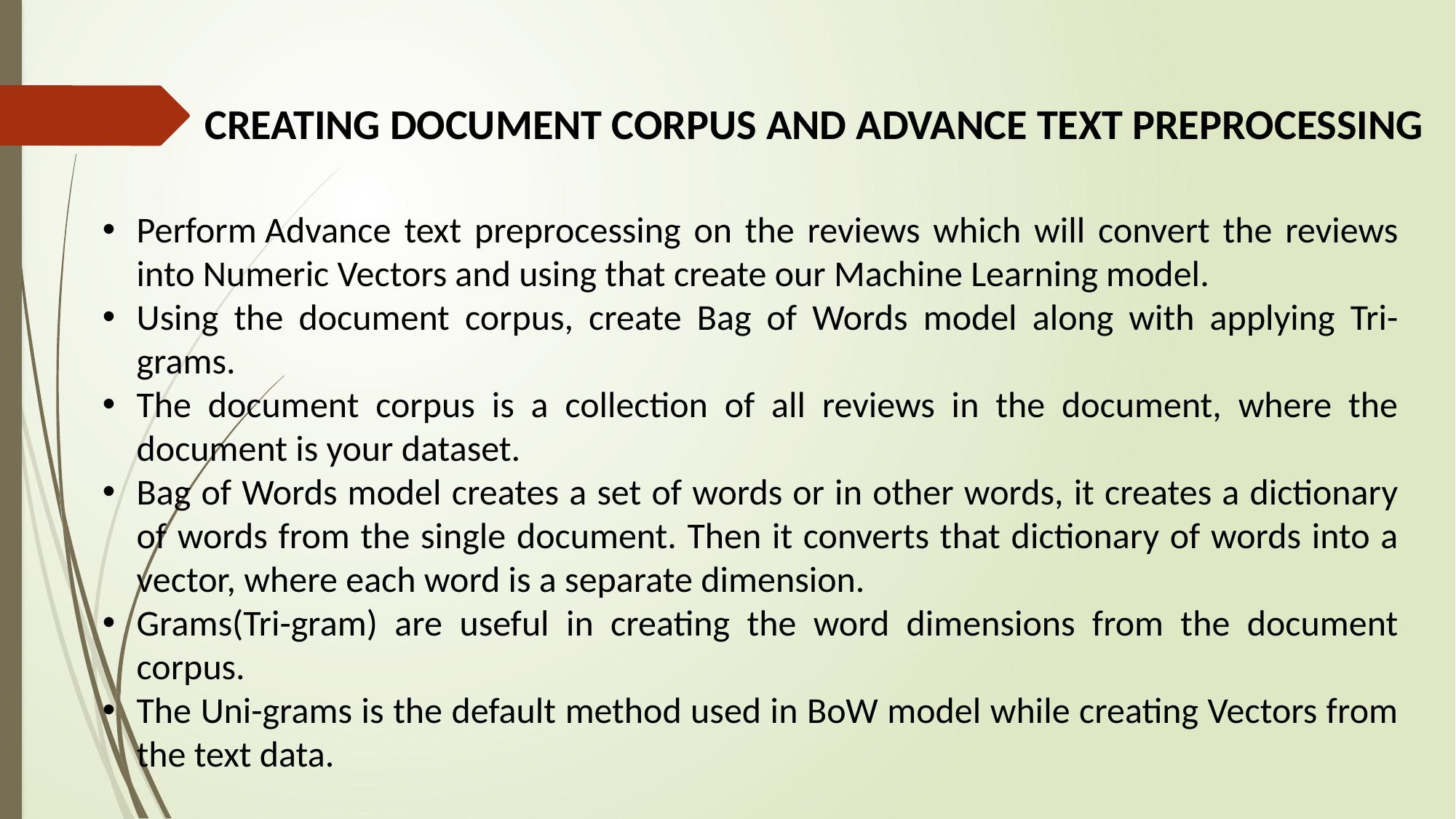

CREATING DOCUMENT CORPUS AND ADVANCE TEXT PREPROCESSING

Perform Advance text preprocessing on the reviews which will convert the reviews into Numeric Vectors and using that create our Machine Learning model.
Using the document corpus, create Bag of Words model along with applying Tri-grams.
The document corpus is a collection of all reviews in the document, where the document is your dataset.
Bag of Words model creates a set of words or in other words, it creates a dictionary of words from the single document. Then it converts that dictionary of words into a vector, where each word is a separate dimension.
Grams(Tri-gram) are useful in creating the word dimensions from the document corpus.
The Uni-grams is the default method used in BoW model while creating Vectors from the text data.